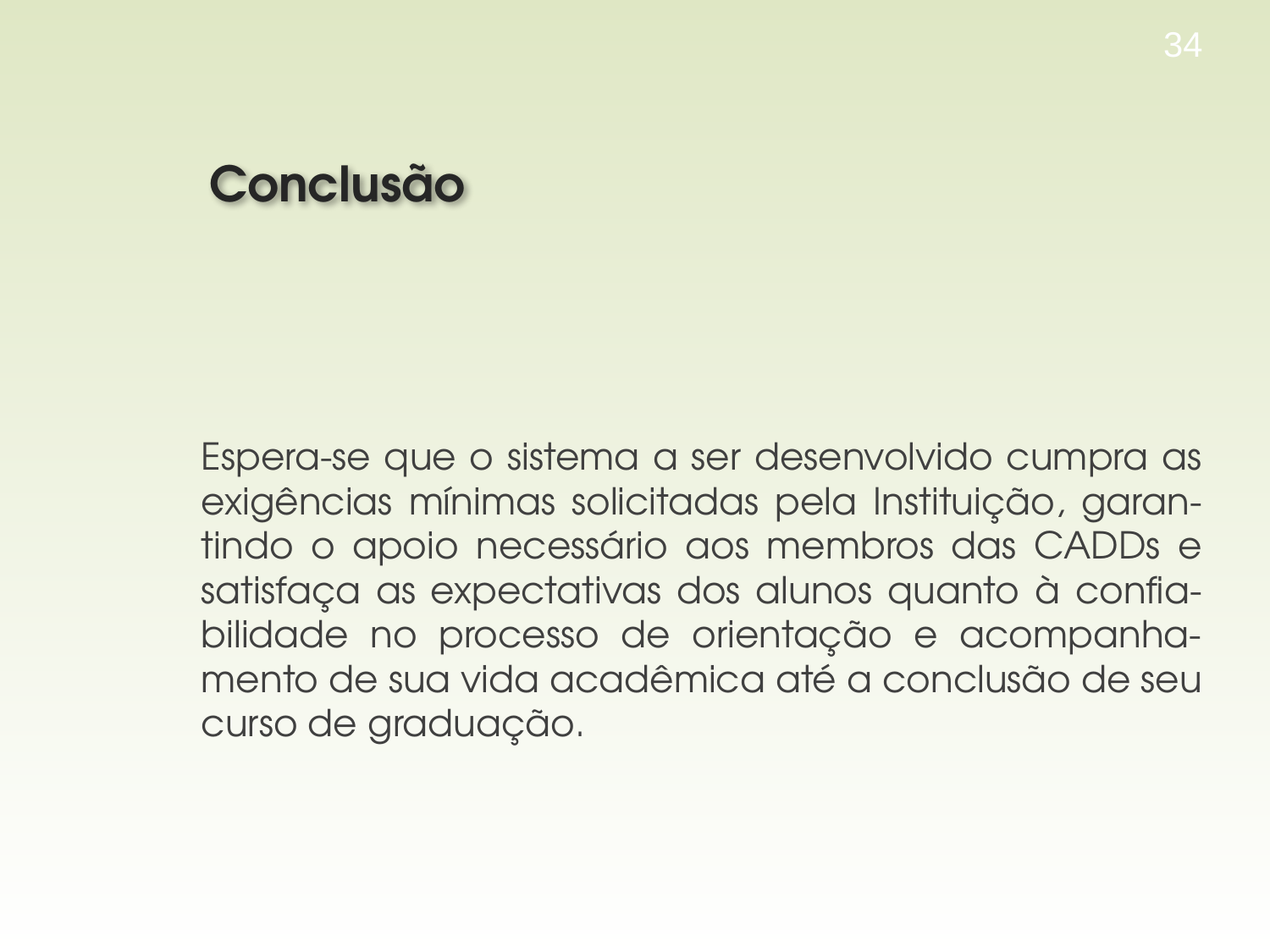

34
# Conclusão
Espera-se que o sistema a ser desenvolvido cumpra as exigências mínimas solicitadas pela Instituição, garan-tindo o apoio necessário aos membros das CADDs e satisfaça as expectativas dos alunos quanto à confia-bilidade no processo de orientação e acompanha-mento de sua vida acadêmica até a conclusão de seu curso de graduação.